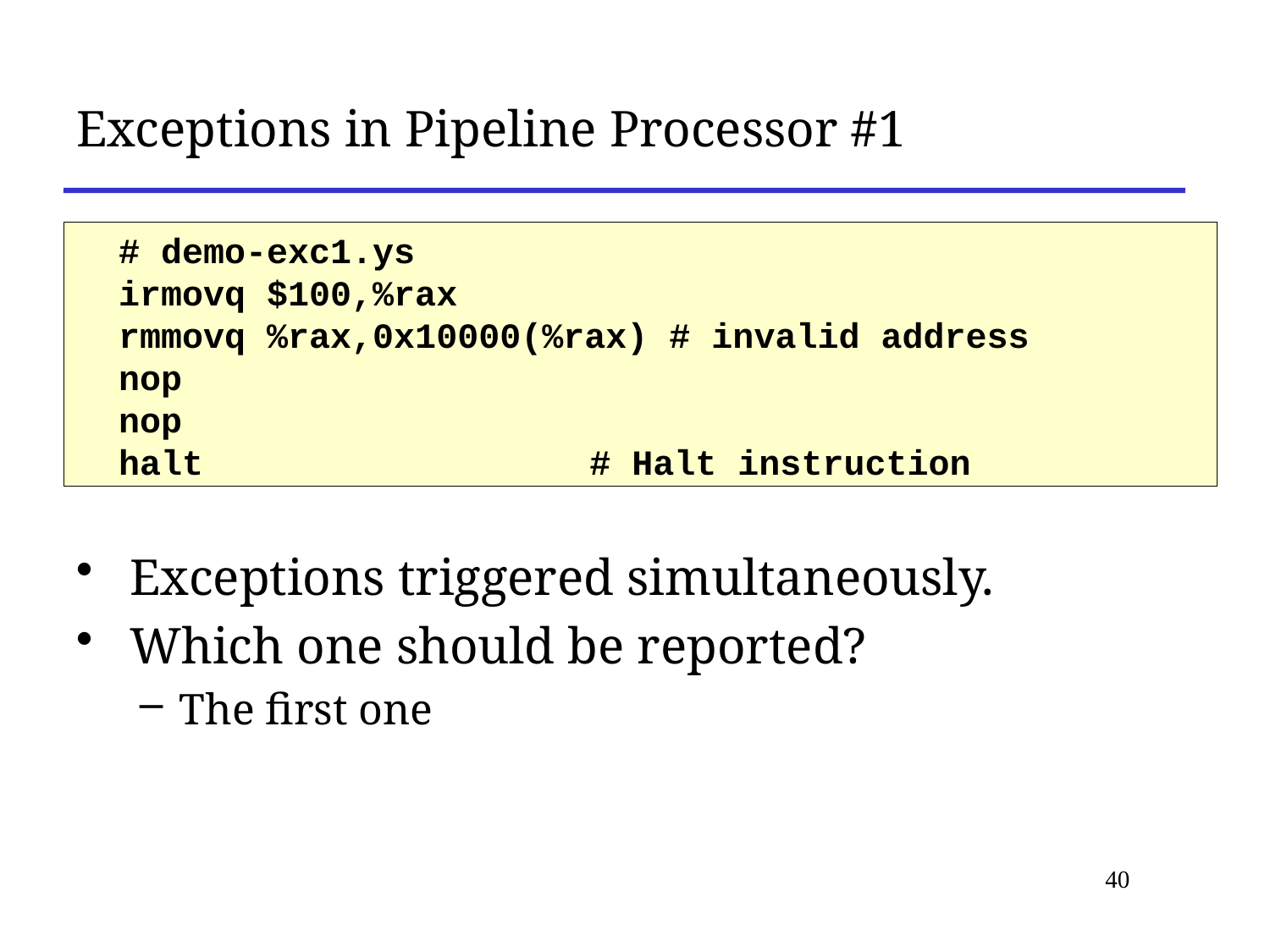

# Exceptions in Pipeline Processor #1
  # demo-exc1.ys
  irmovq $100,%rax
  rmmovq %rax,0x10000(%rax) # invalid address
  nop
  nop
  halt             	    # Halt instruction
Exceptions triggered simultaneously.
Which one should be reported?
The first one
40